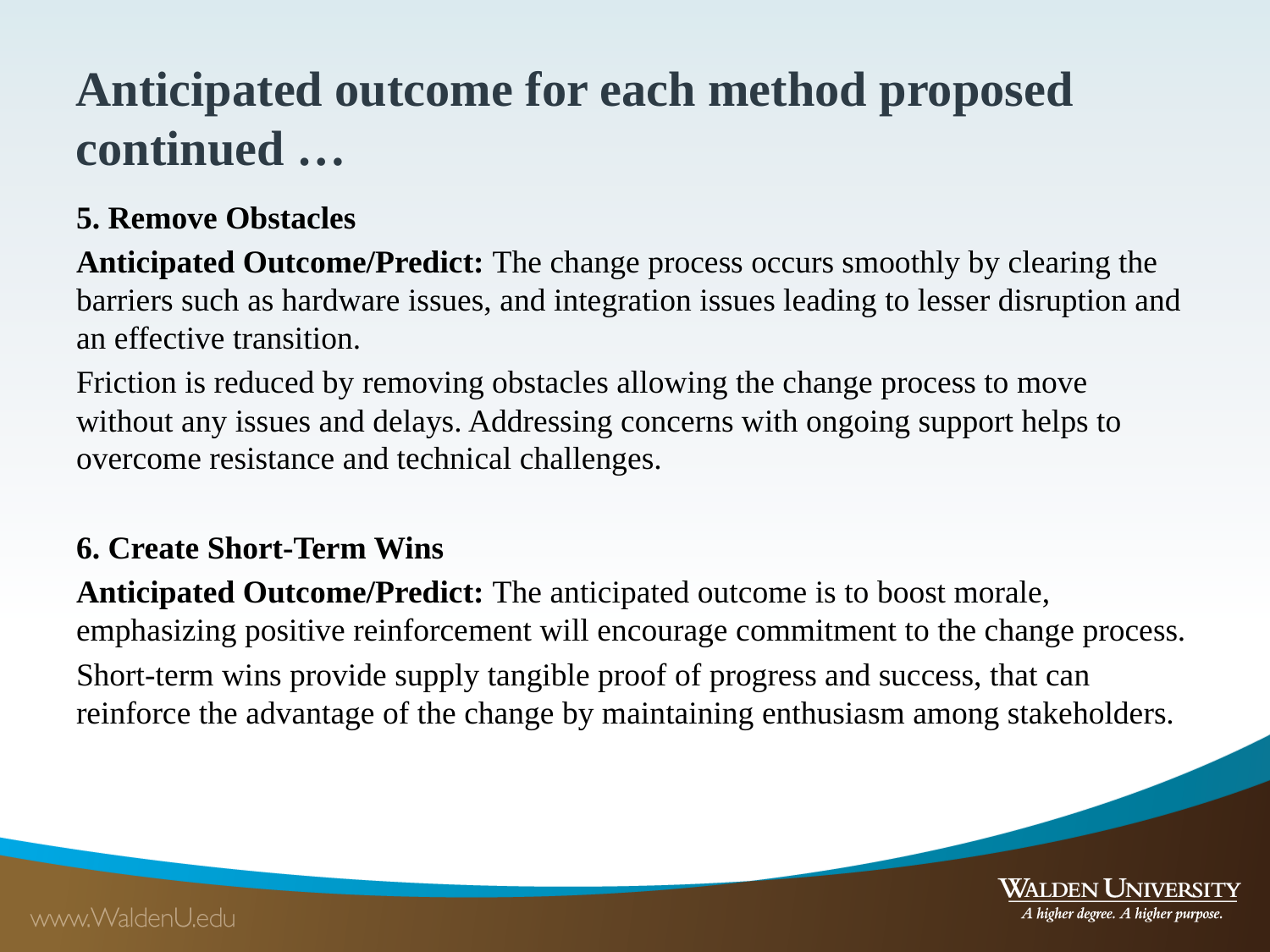

Anticipated outcome for each method proposed continued …
5. Remove Obstacles
Anticipated Outcome/Predict: The change process occurs smoothly by clearing the barriers such as hardware issues, and integration issues leading to lesser disruption and an effective transition.
Friction is reduced by removing obstacles allowing the change process to move without any issues and delays. Addressing concerns with ongoing support helps to overcome resistance and technical challenges.

6. Create Short-Term Wins
Anticipated Outcome/Predict: The anticipated outcome is to boost morale, emphasizing positive reinforcement will encourage commitment to the change process.
Short-term wins provide supply tangible proof of progress and success, that can reinforce the advantage of the change by maintaining enthusiasm among stakeholders.